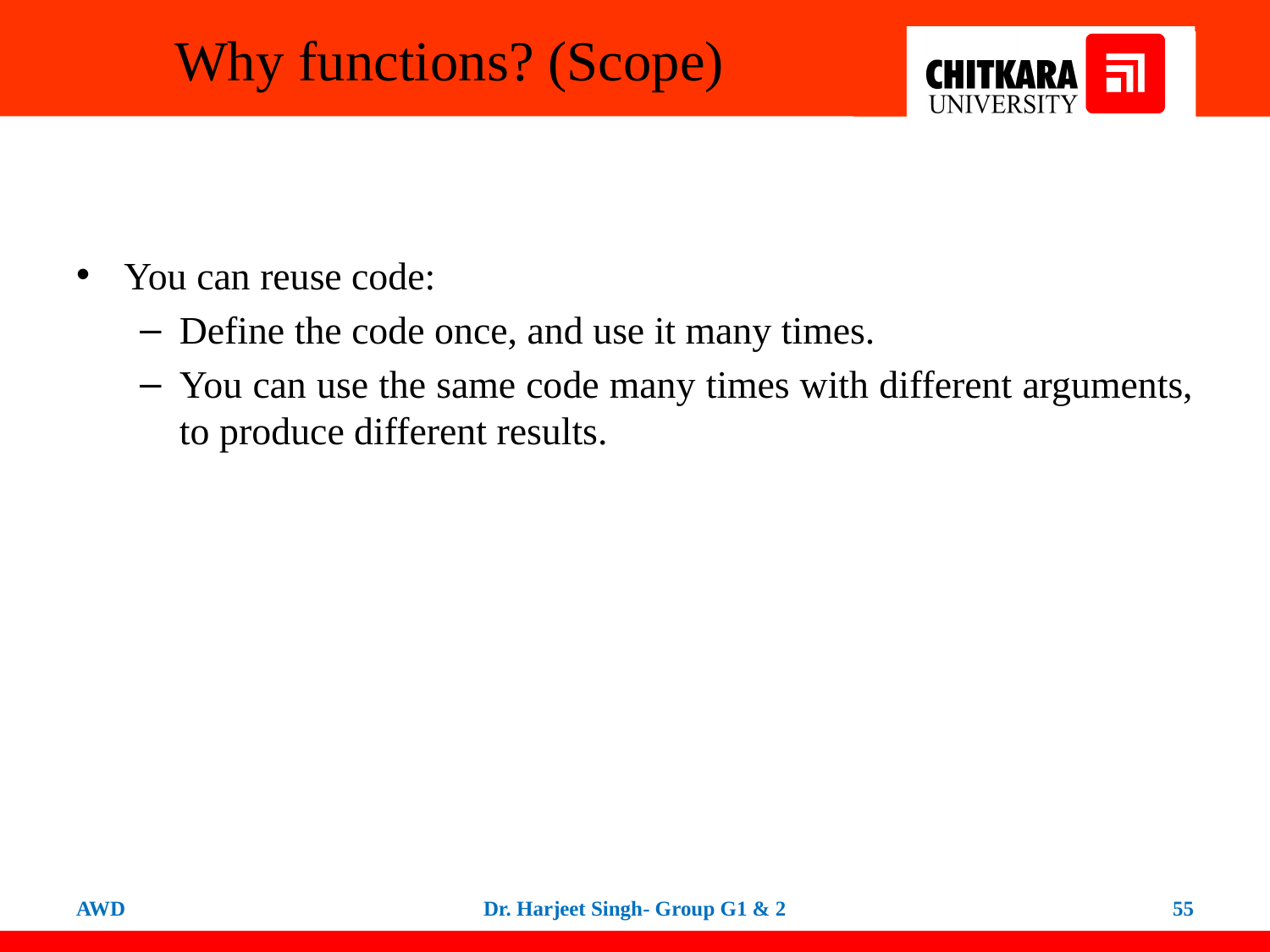

# Why functions? (Scope)

You can reuse code:
Define the code once, and use it many times.
You can use the same code many times with different arguments, to produce different results.

AWD
Dr. Harjeet Singh- Group G1 & 2
55